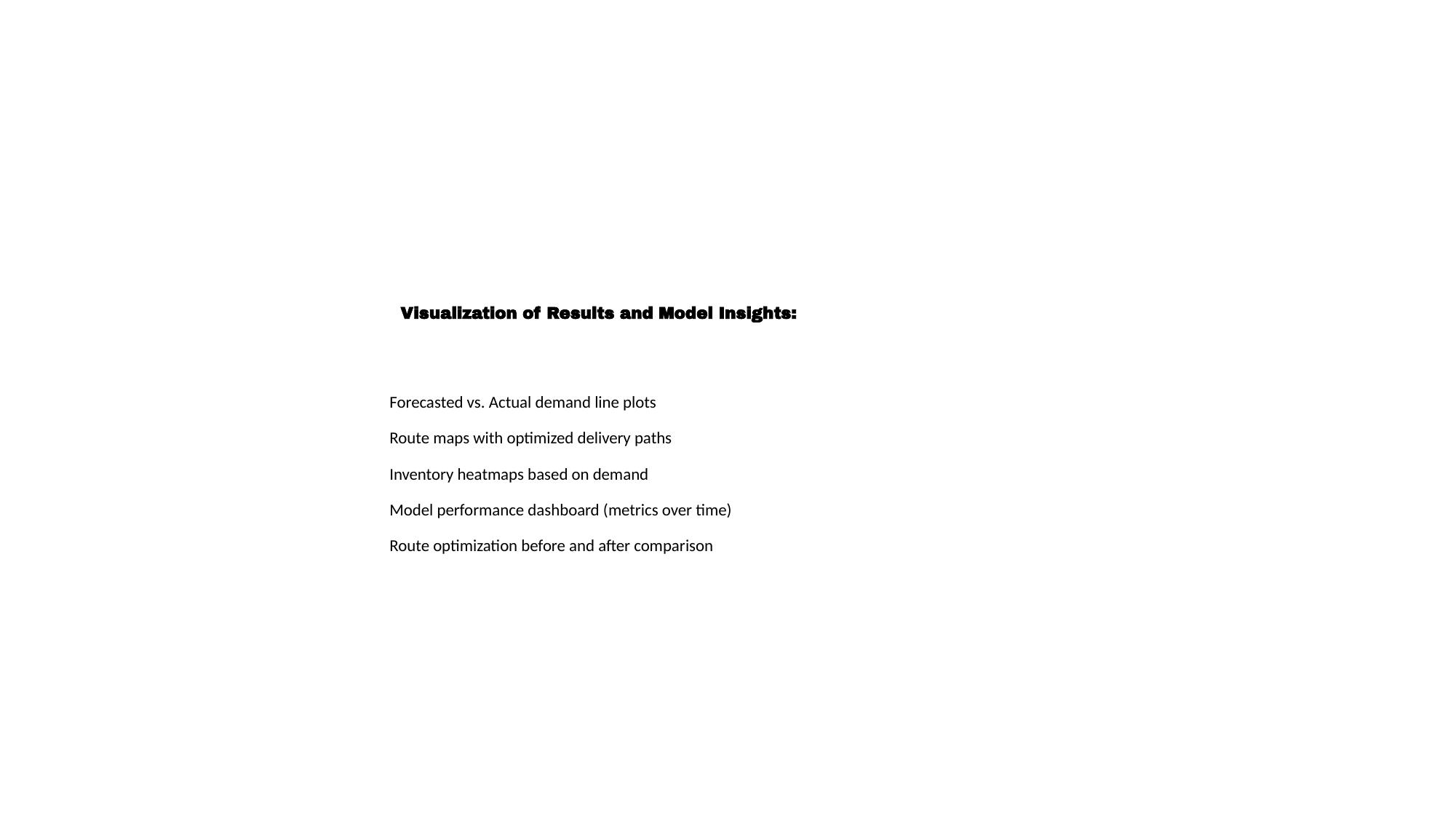

# Visualization of Results and Model Insights: Forecasted vs. Actual demand line plots Route maps with optimized delivery paths Inventory heatmaps based on demand Model performance dashboard (metrics over time) Route optimization before and after comparison